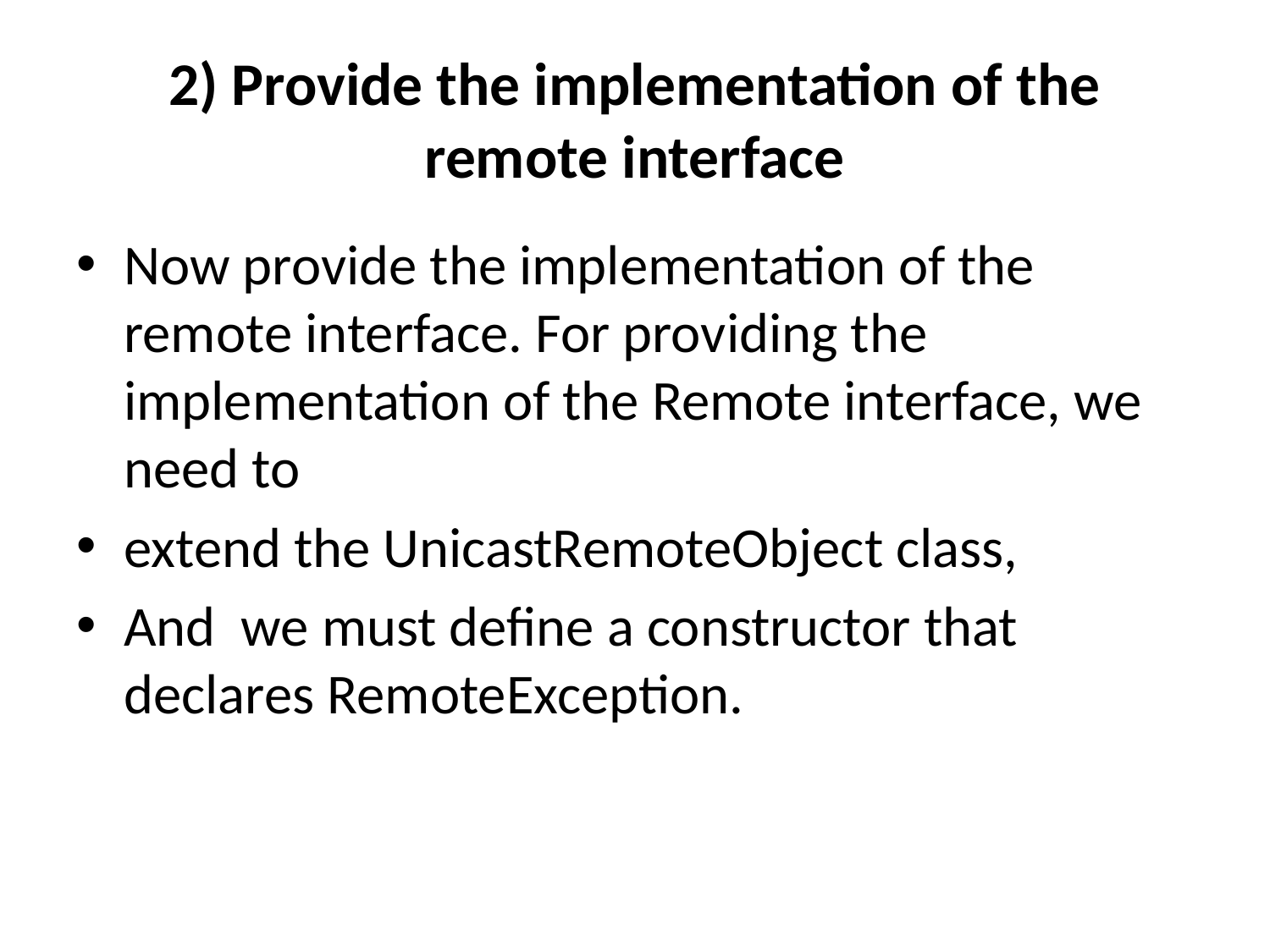

# 2) Provide the implementation of the remote interface
Now provide the implementation of the remote interface. For providing the implementation of the Remote interface, we need to
extend the UnicastRemoteObject class,
And  we must define a constructor that declares RemoteException.